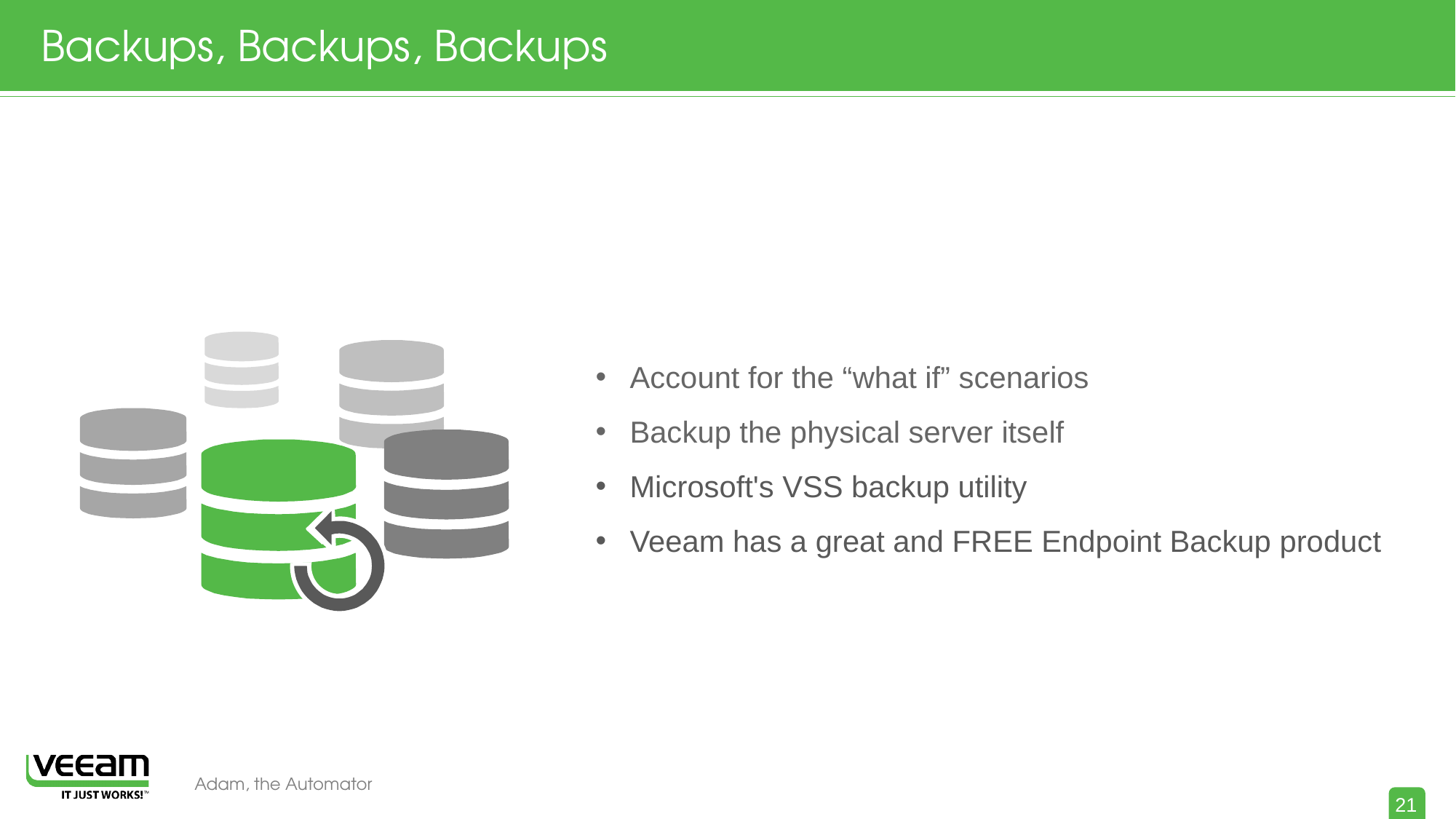

# Backups, Backups, Backups

Account for the “what if” scenarios
Backup the physical server itself
Microsoft's VSS backup utility
Veeam has a great and FREE Endpoint Backup product

21